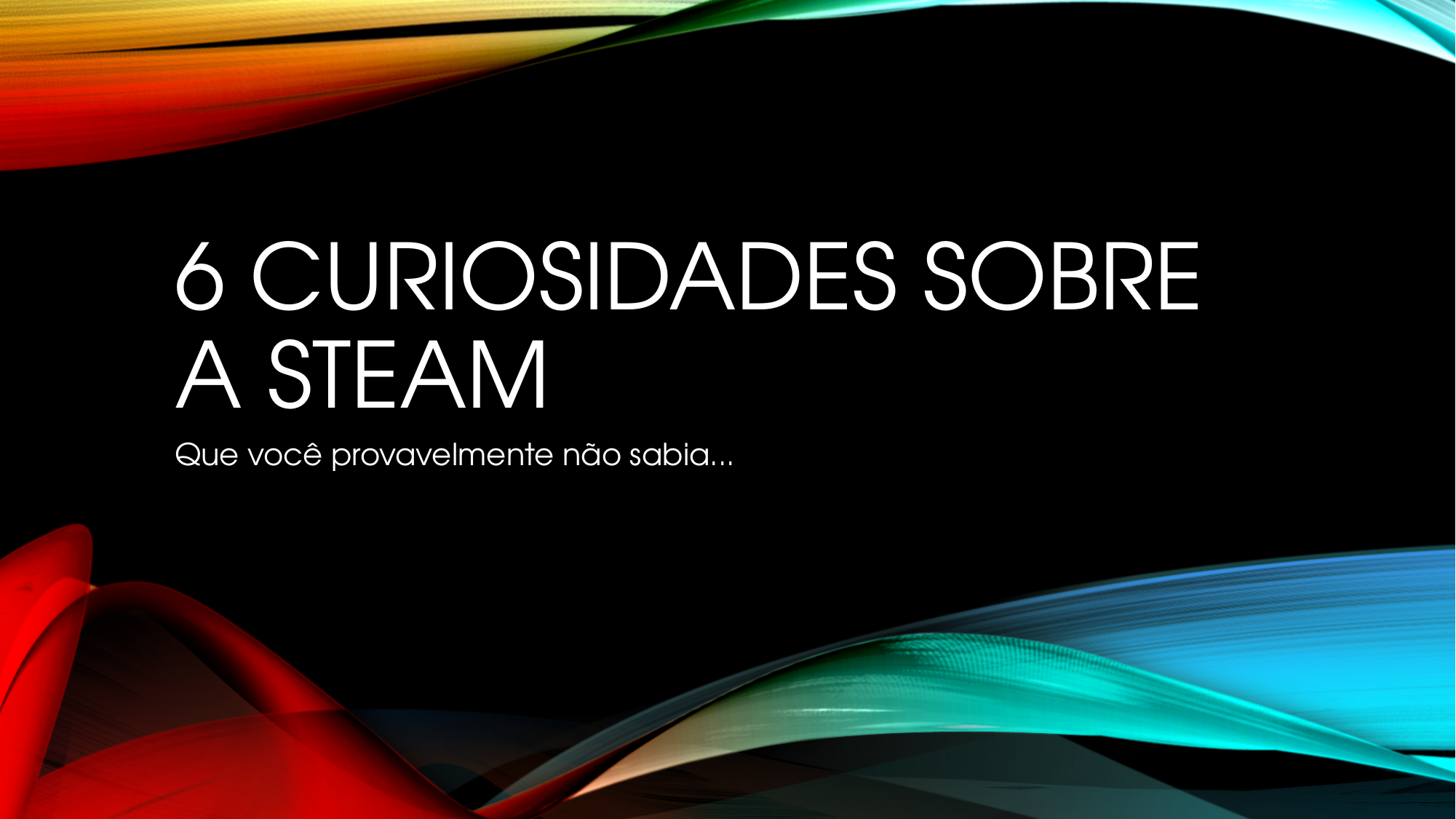

# 6 Curiosidades sobre a Steam
Que você provavelmente não sabia...